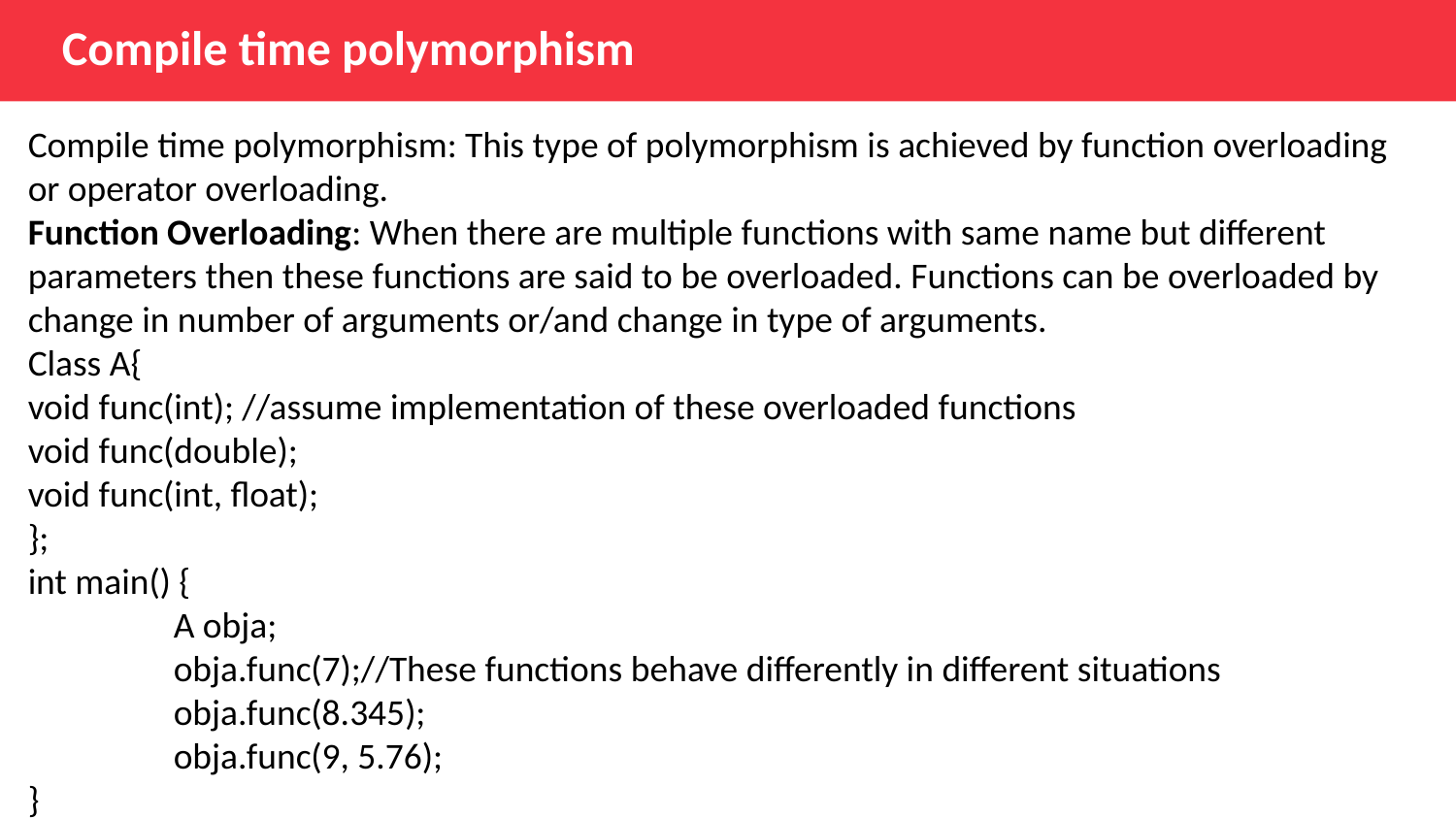

Compile time polymorphism
Compile time polymorphism: This type of polymorphism is achieved by function overloading or operator overloading.
Function Overloading: When there are multiple functions with same name but different parameters then these functions are said to be overloaded. Functions can be overloaded by change in number of arguments or/and change in type of arguments.
Class A{
void func(int); //assume implementation of these overloaded functions
void func(double);
void func(int, float);
};
int main() {
	A obja;
	obja.func(7);//These functions behave differently in different situations
	obja.func(8.345);
	obja.func(9, 5.76);
}